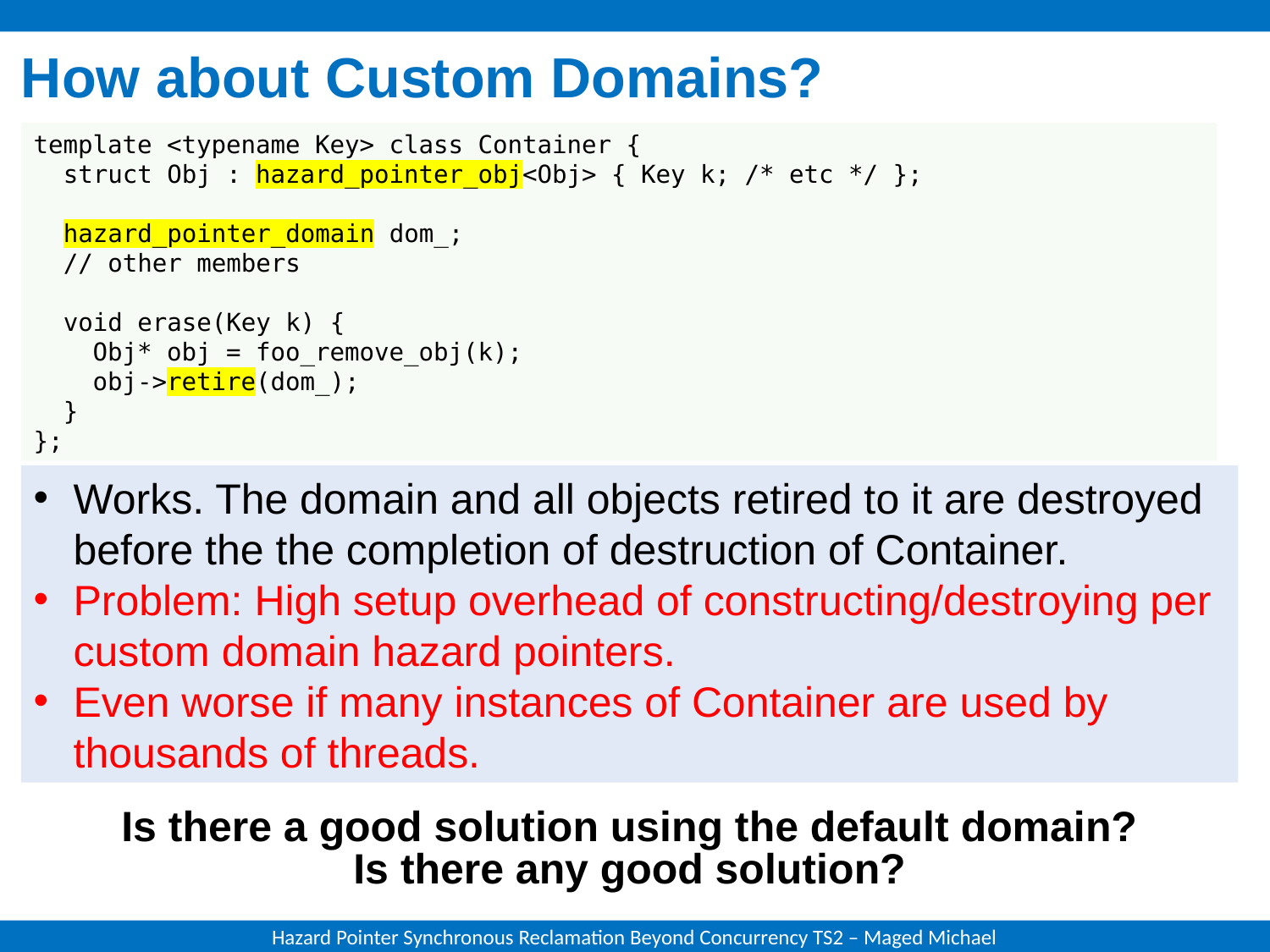

# How about Custom Domains?
template <typename Key> class Container {
  struct Obj : hazard_pointer_obj<Obj> { Key k; /* etc */ };

  hazard_pointer_domain dom_;
  // other members

  void erase(Key k) {
    Obj* obj = foo_remove_obj(k);
    obj->retire(dom_);
  }
};
Works. The domain and all objects retired to it are destroyed before the the completion of destruction of Container.
Problem: High setup overhead of constructing/destroying per custom domain hazard pointers.
Even worse if many instances of Container are used by thousands of threads.
Is there a good solution using the default domain?
Is there any good solution?
Hazard Pointer Synchronous Reclamation Beyond Concurrency TS2 – Maged Michael
14